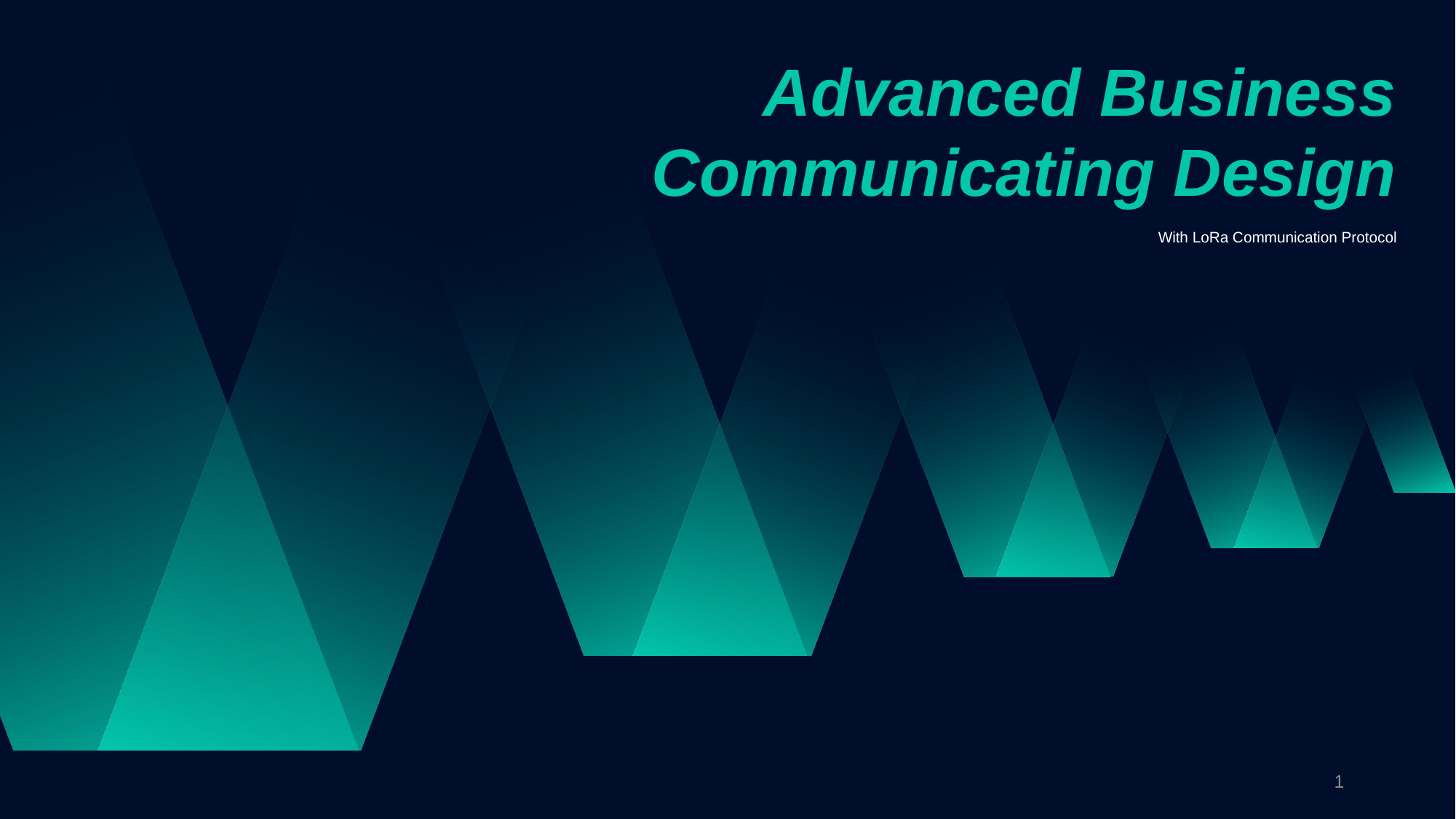

Advanced Business
Communicating Design
With LoRa Communication Protocol
1